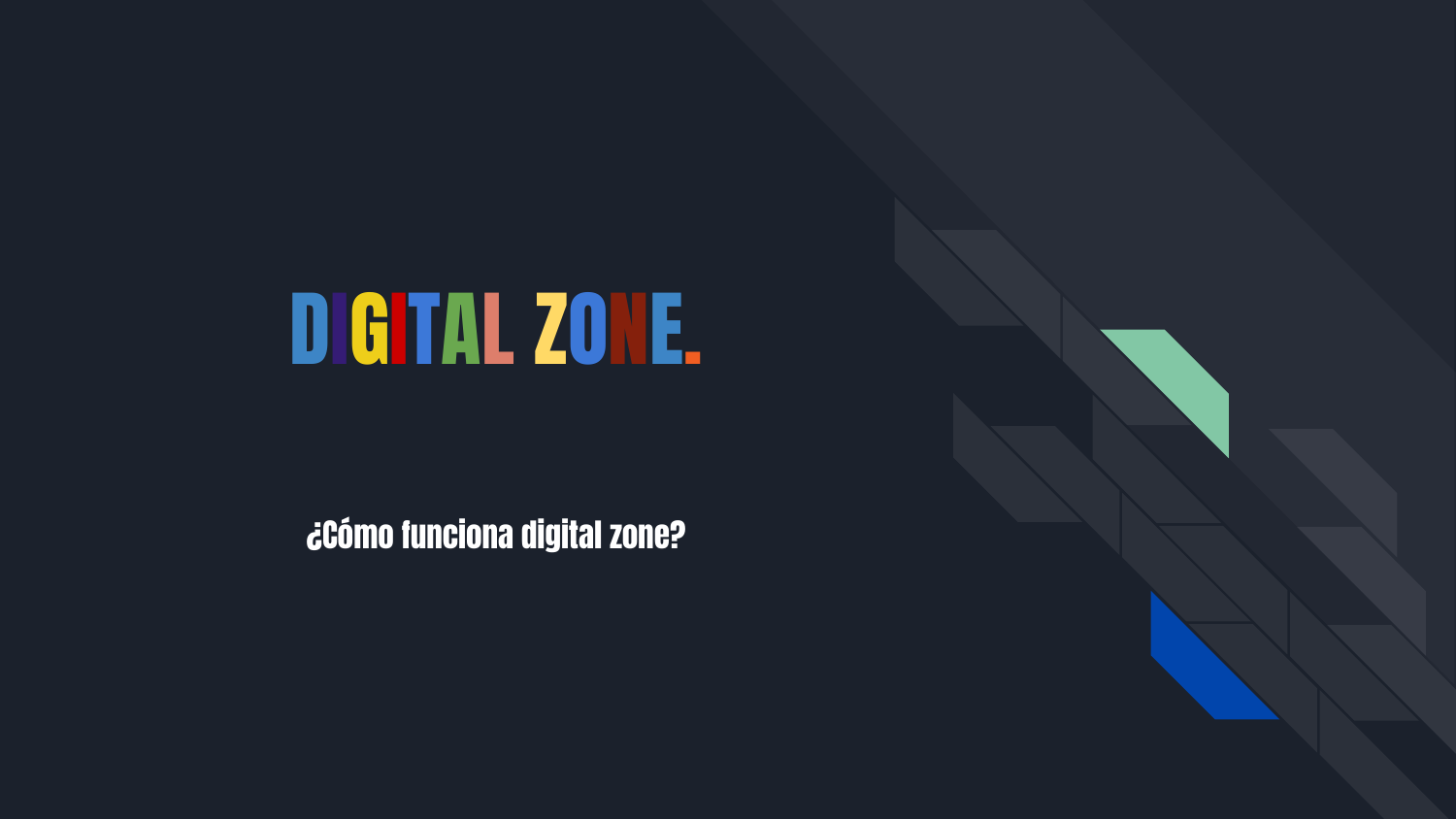

# DIGITAL ZONE.

¿Cómo funciona digital zone?